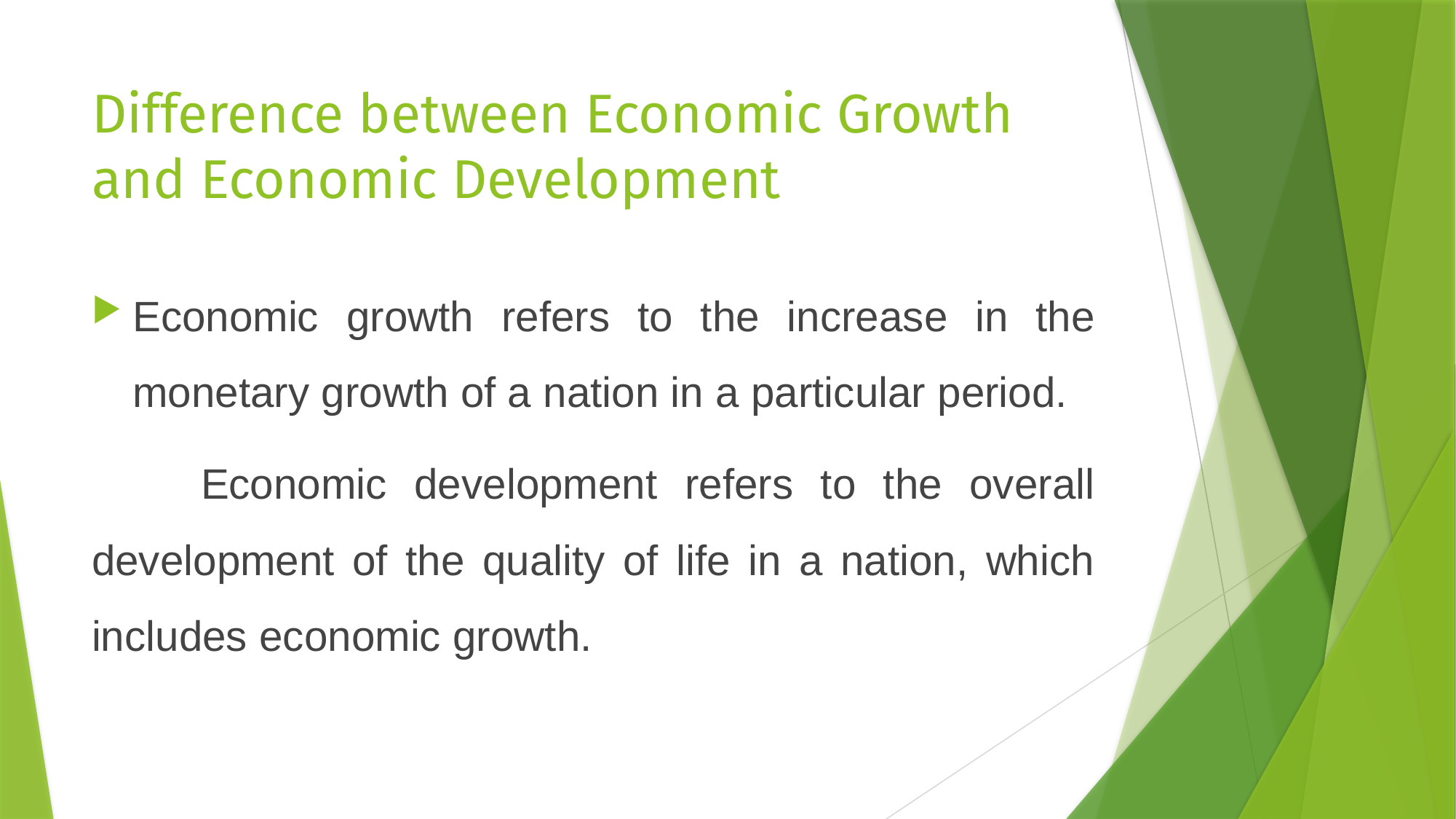

# Difference between Economic Growth and Economic Development
Economic growth refers to the increase in the monetary growth of a nation in a particular period.
	Economic development refers to the overall development of the quality of life in a nation, which includes economic growth.